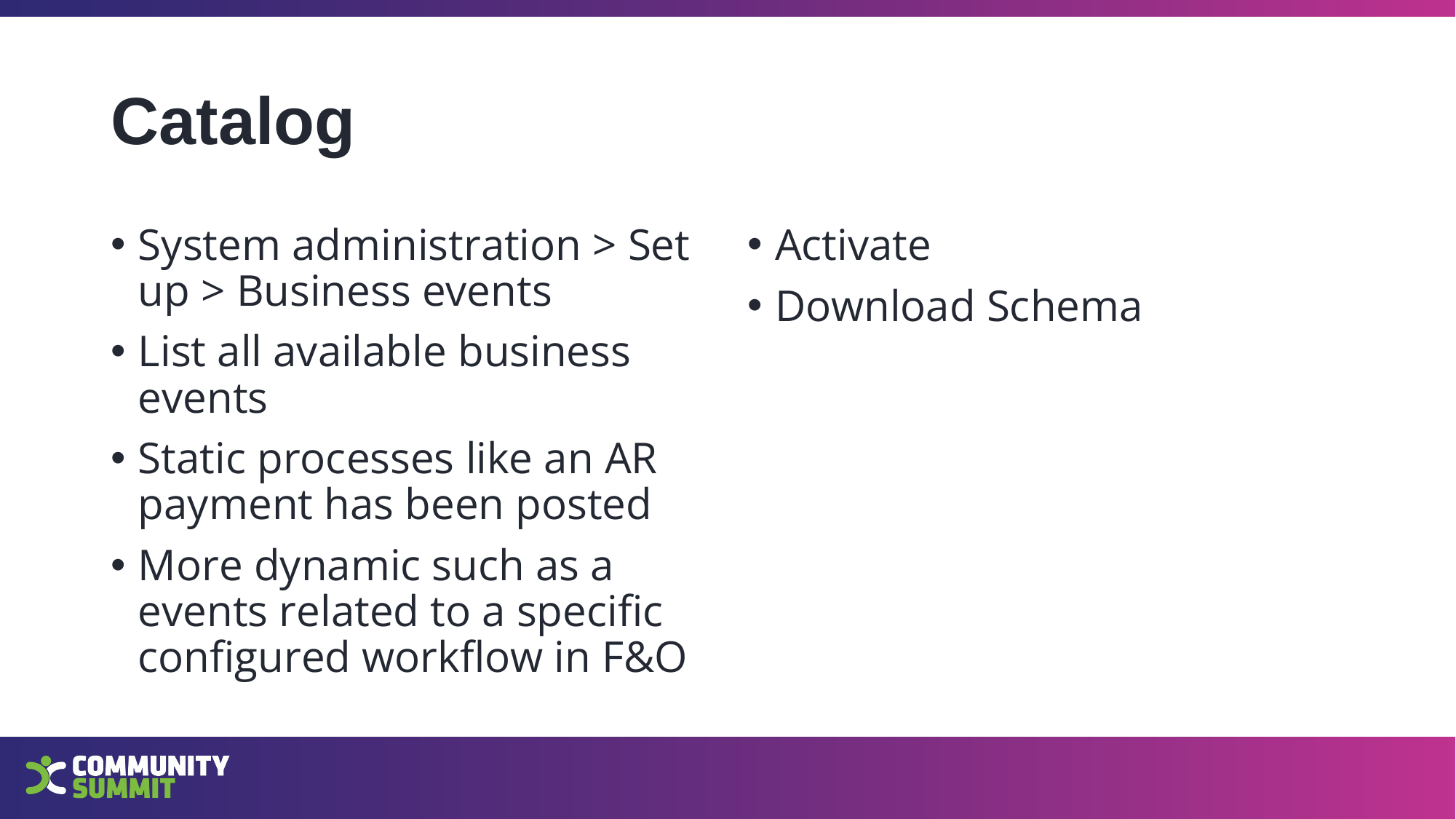

# Catalog
System administration > Set up > Business events
List all available business events
Static processes like an AR payment has been posted
More dynamic such as a events related to a specific configured workflow in F&O
Activate
Download Schema